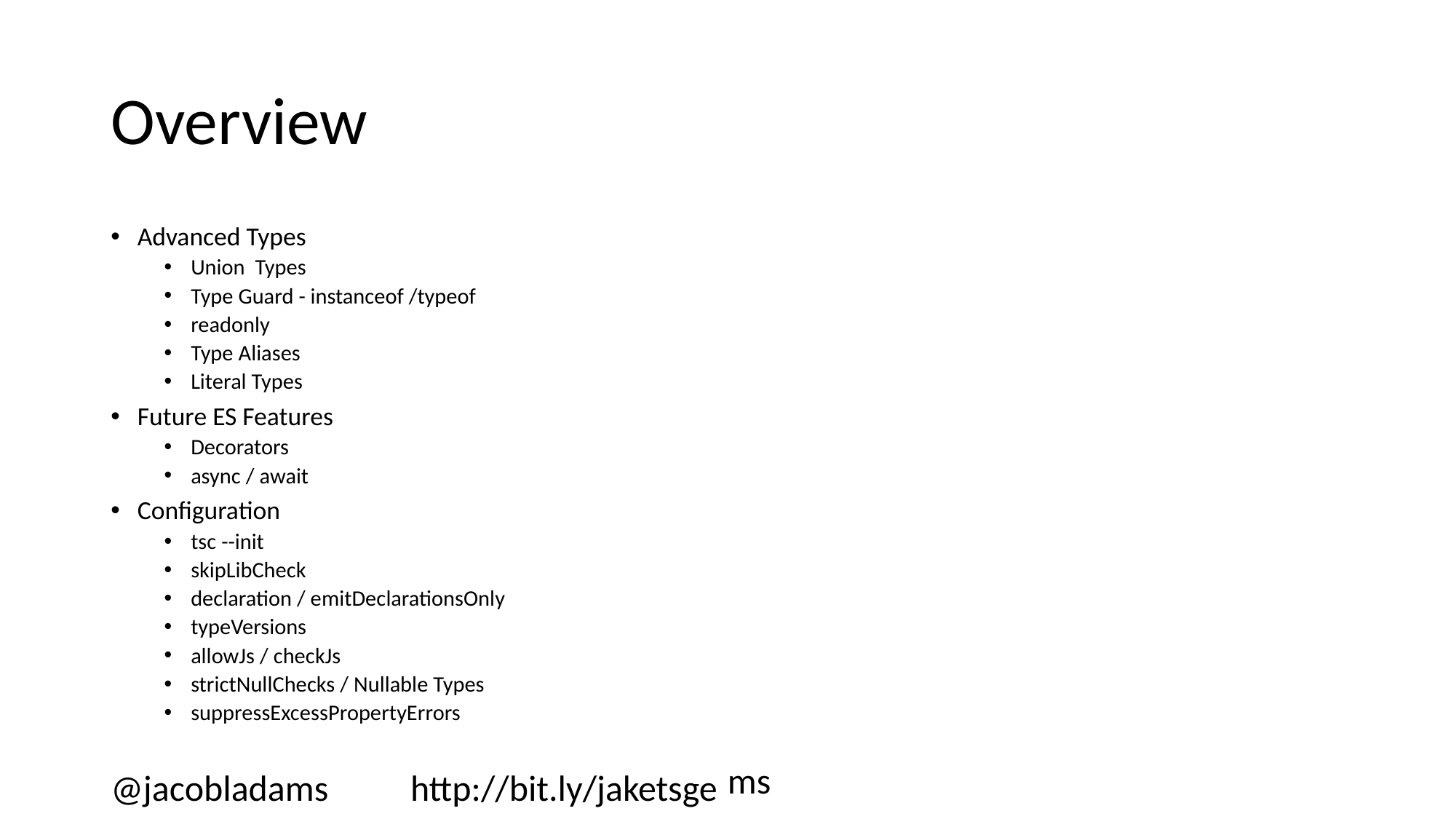

# Overview

Advanced Types
Union  Types
Type Guard - instanceof /typeof
readonly
Type Aliases
Literal Types
Future ES Features
Decorators
async / await
Configuration
tsc --init
skipLibCheck
declaration / emitDeclarationsOnly
typeVersions
allowJs / checkJs
strictNullChecks / Nullable Types
suppressExcessPropertyErrors
@jacobladams          http://bit.ly/jaketsgems